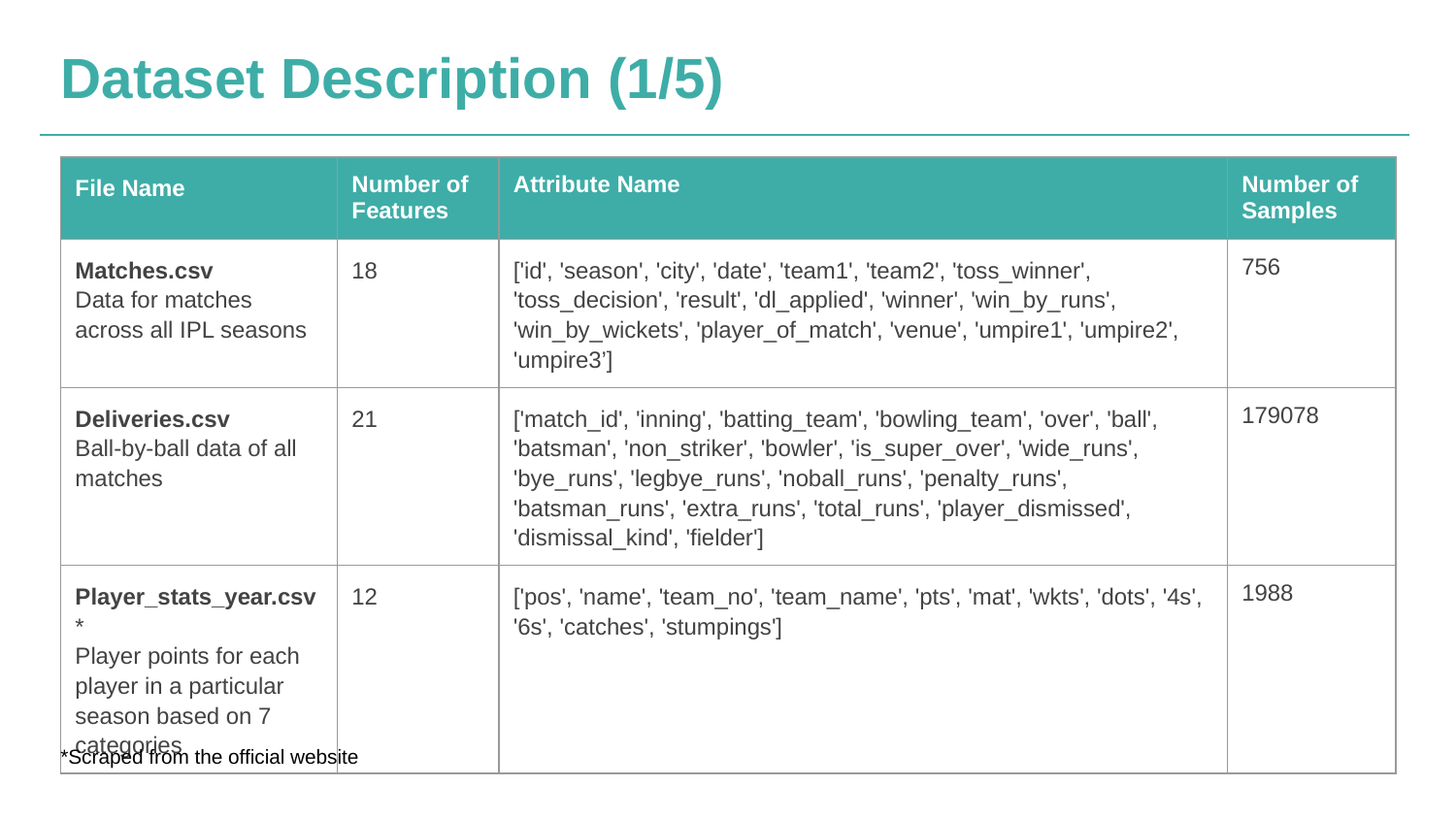

# Dataset Description (1/5)
| File Name | Number of Features | Attribute Name | Number of Samples |
| --- | --- | --- | --- |
| Matches.csv Data for matches across all IPL seasons | 18 | ['id', 'season', 'city', 'date', 'team1', 'team2', 'toss\_winner', 'toss\_decision', 'result', 'dl\_applied', 'winner', 'win\_by\_runs', 'win\_by\_wickets', 'player\_of\_match', 'venue', 'umpire1', 'umpire2', 'umpire3’] | 756 |
| Deliveries.csv Ball-by-ball data of all matches | 21 | ['match\_id', 'inning', 'batting\_team', 'bowling\_team', 'over', 'ball', 'batsman', 'non\_striker', 'bowler', 'is\_super\_over', 'wide\_runs', 'bye\_runs', 'legbye\_runs', 'noball\_runs', 'penalty\_runs', 'batsman\_runs', 'extra\_runs', 'total\_runs', 'player\_dismissed', 'dismissal\_kind', 'fielder'] | 179078 |
| Player\_stats\_year.csv\* Player points for each player in a particular season based on 7 categories | 12 | ['pos', 'name', 'team\_no', 'team\_name', 'pts', 'mat', 'wkts', 'dots', '4s', '6s', 'catches', 'stumpings'] | 1988 |
*Scraped from the official website